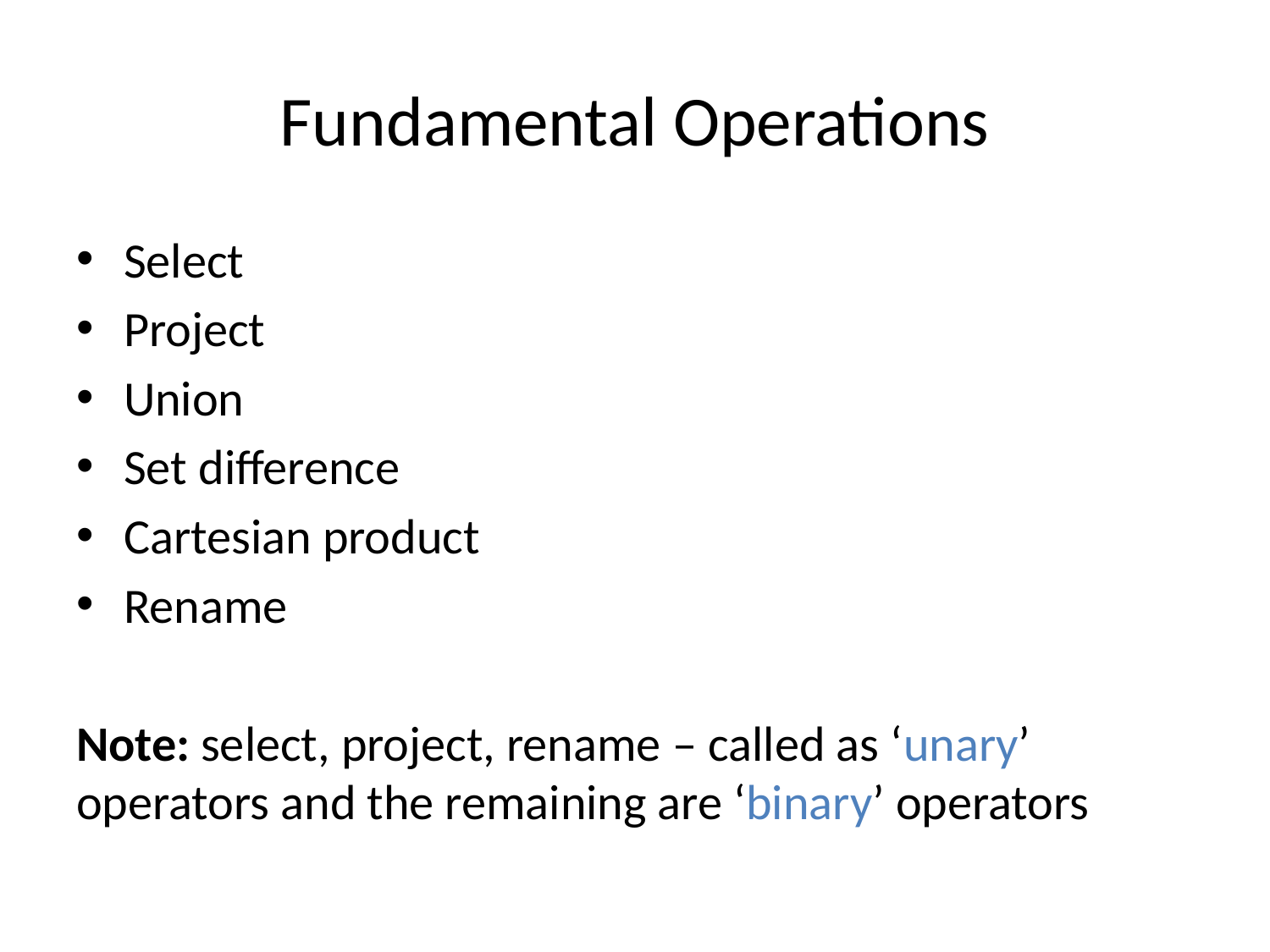

# Fundamental Operations
Select
Project
Union
Set difference
Cartesian product
Rename

Note: select, project, rename – called as ‘unary’ operators and the remaining are ‘binary’ operators